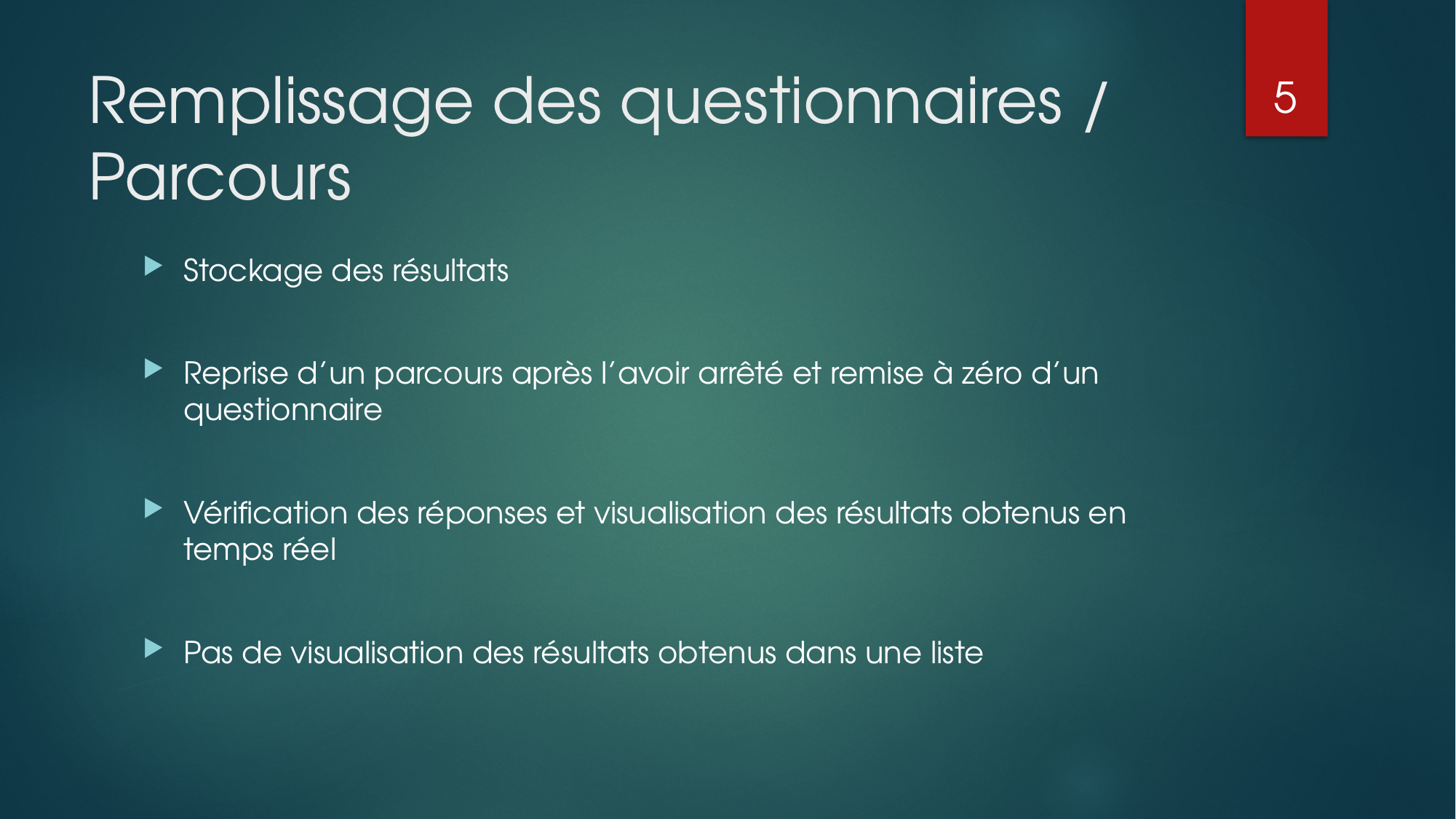

5
# Remplissage des questionnaires / Parcours
Stockage des résultats

Reprise d’un parcours après l’avoir arrêté et remise à zéro d’un questionnaire

Vérification des réponses et visualisation des résultats obtenus en temps réel

Pas de visualisation des résultats obtenus dans une liste